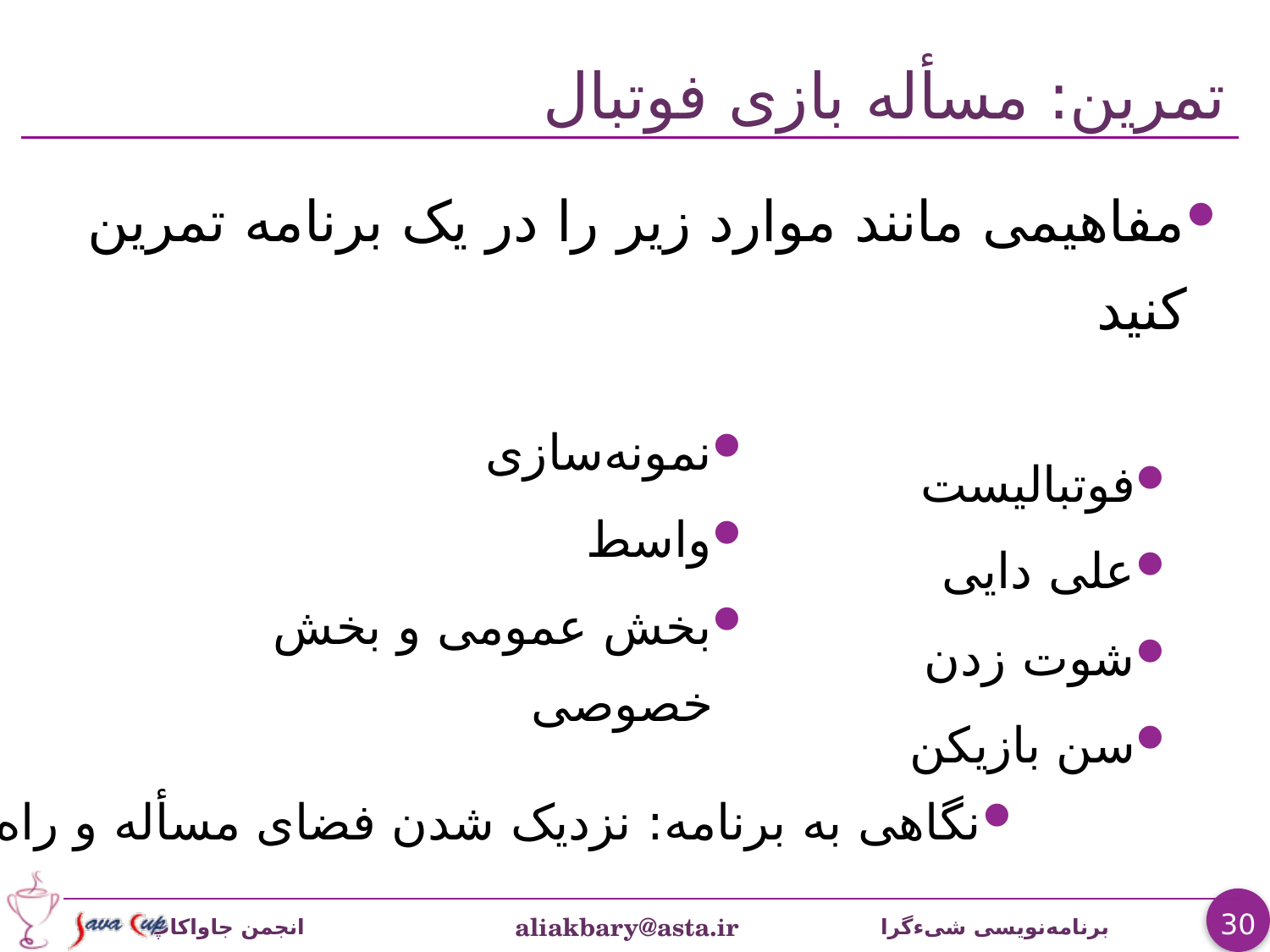

# تمرين: مسأله بازی فوتبال
مفاهیمی مانند موارد زير را در یک برنامه تمرين کنید

فوتبالیست
علی دایی
شوت زدن
سن بازیکن

نمونه‌سازی
واسط
بخش عمومی و بخش خصوصی
نگاهی به برنامه: نزدیک شدن فضای مسأله و راه‌حل